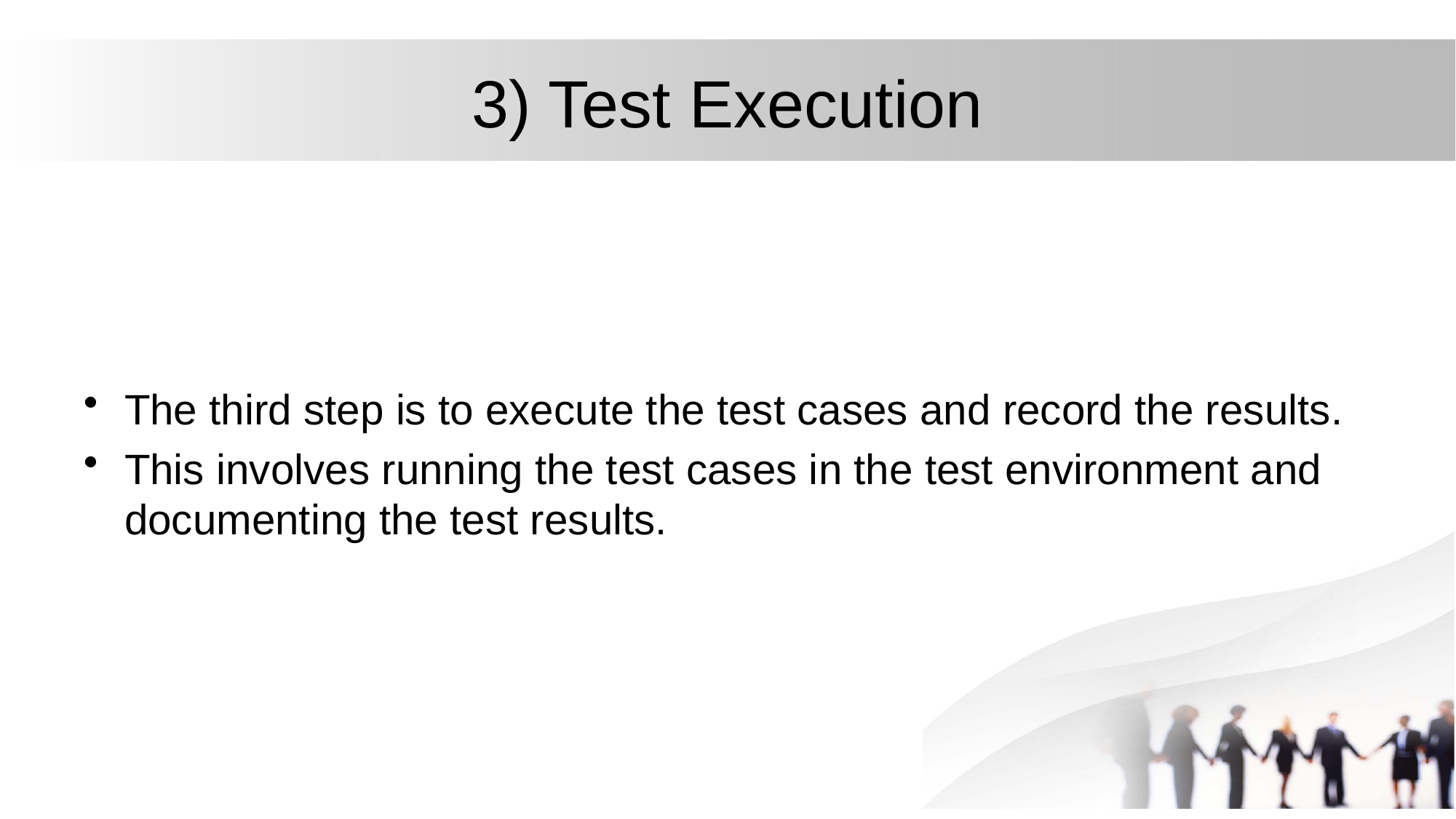

# 3) Test Execution

The third step is to execute the test cases and record the results.
This involves running the test cases in the test environment and documenting the test results.